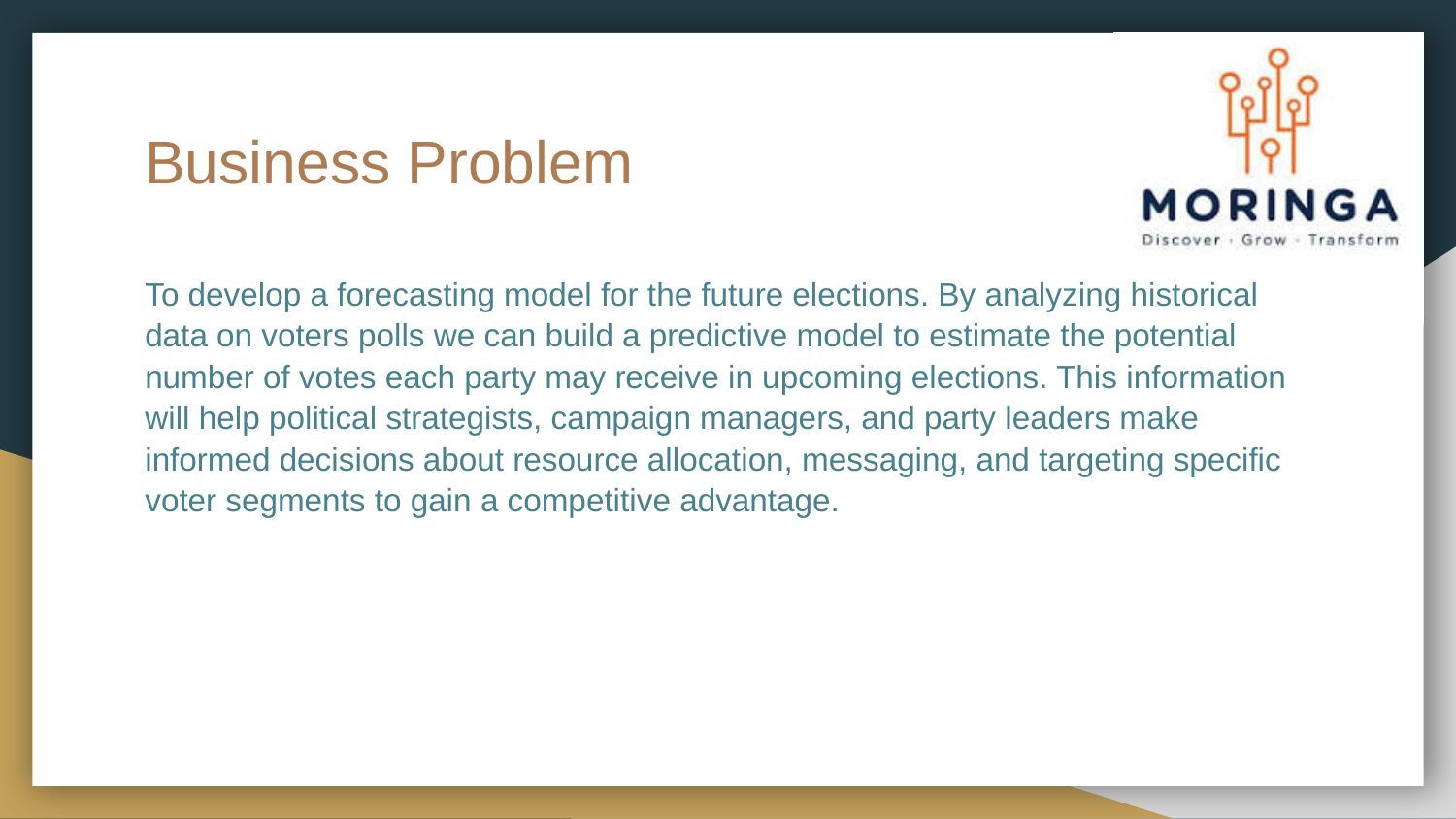

# Business Problem
To develop a forecasting model for the future elections. By analyzing historical data on voters polls we can build a predictive model to estimate the potential number of votes each party may receive in upcoming elections. This information will help political strategists, campaign managers, and party leaders make informed decisions about resource allocation, messaging, and targeting specific voter segments to gain a competitive advantage.